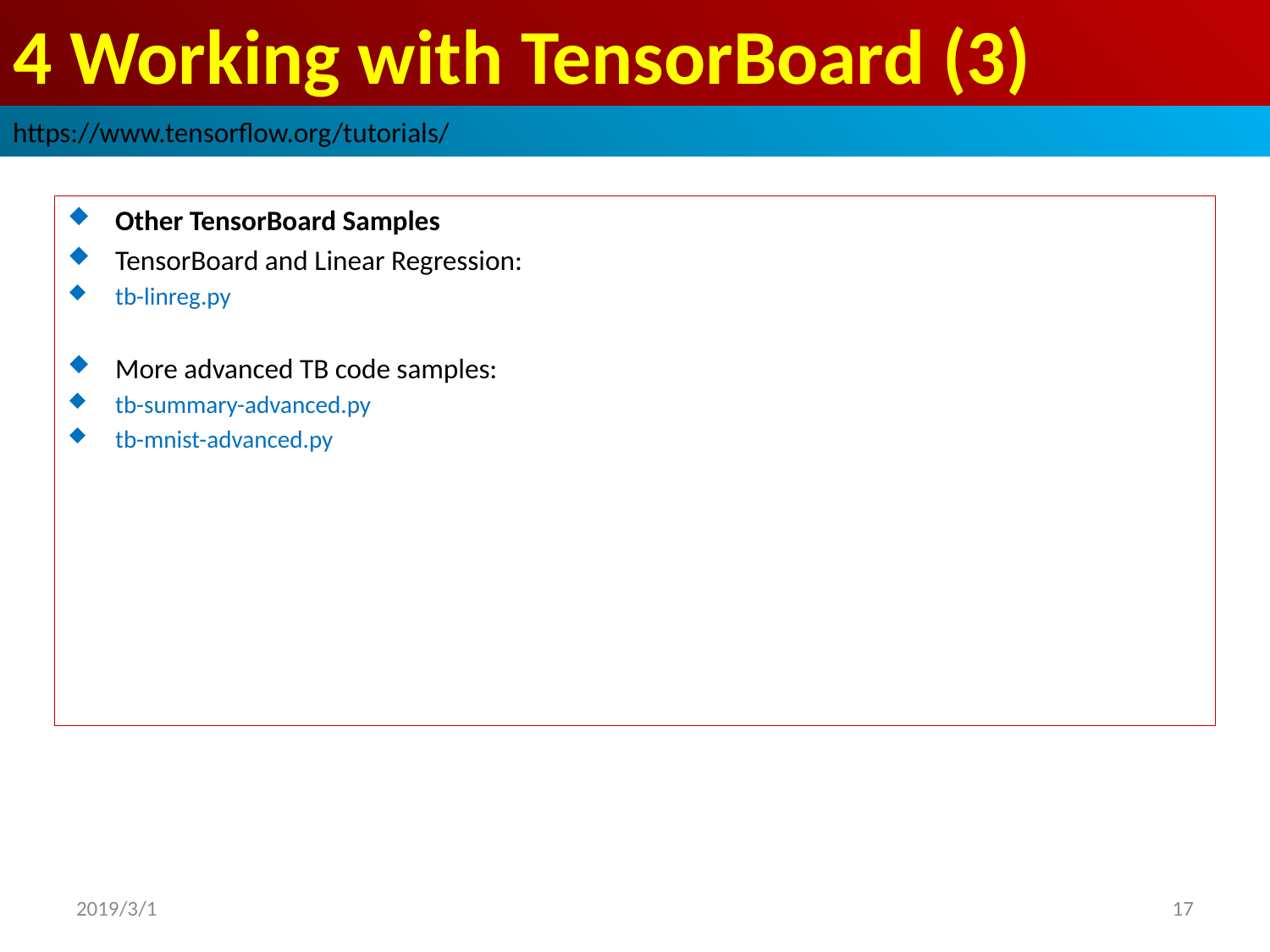

# 4 Working with TensorBoard (3)
https://www.tensorflow.org/tutorials/
Other TensorBoard Samples
TensorBoard and Linear Regression:
tb-linreg.py

More advanced TB code samples:
tb-summary-advanced.py
tb-mnist-advanced.py
2019/3/1
17